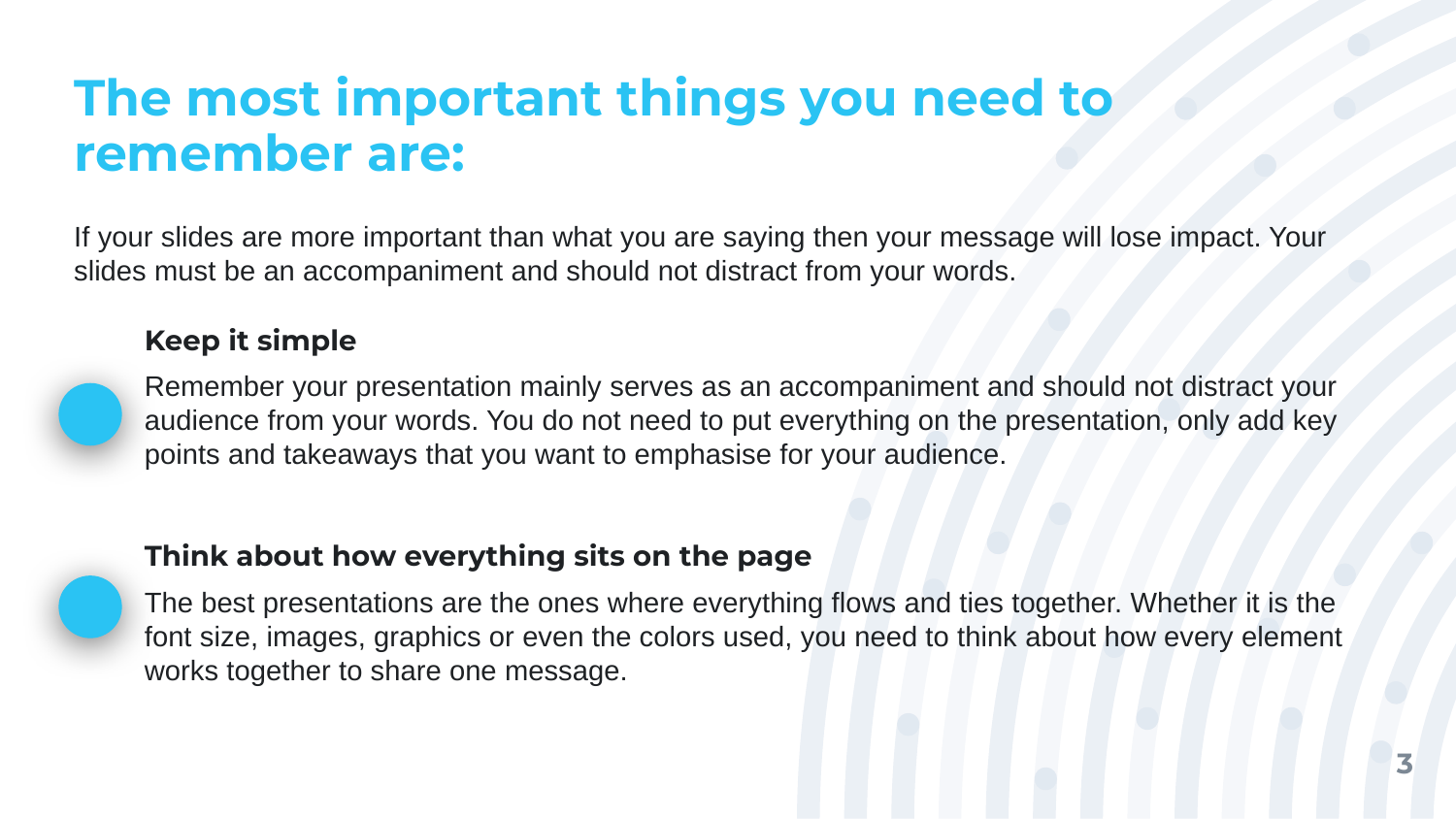

# The most important things you need to remember are:
If your slides are more important than what you are saying then your message will lose impact. Your slides must be an accompaniment and should not distract from your words.
Keep it simple
Remember your presentation mainly serves as an accompaniment and should not distract your audience from your words. You do not need to put everything on the presentation, only add key points and takeaways that you want to emphasise for your audience.

Think about how everything sits on the page
The best presentations are the ones where everything flows and ties together. Whether it is the font size, images, graphics or even the colors used, you need to think about how every element works together to share one message.

3